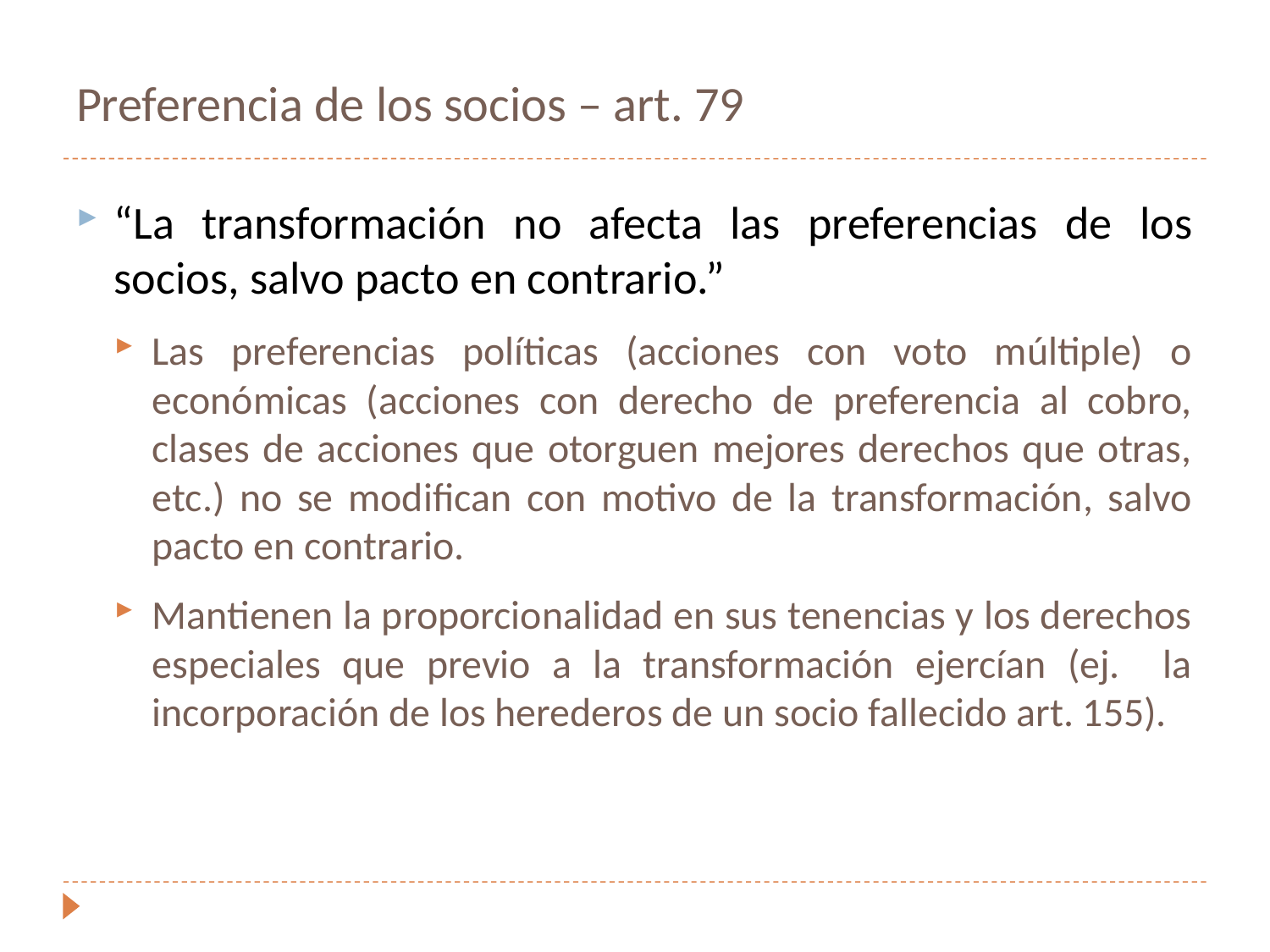

# Preferencia de los socios – art. 79
“La transformación no afecta las preferencias de los socios, salvo pacto en contrario.”
Las preferencias políticas (acciones con voto múltiple) o económicas (acciones con derecho de preferencia al cobro, clases de acciones que otorguen mejores derechos que otras, etc.) no se modifican con motivo de la transformación, salvo pacto en contrario.
Mantienen la proporcionalidad en sus tenencias y los derechos especiales que previo a la transformación ejercían (ej.  la incorporación de los herederos de un socio fallecido art. 155).